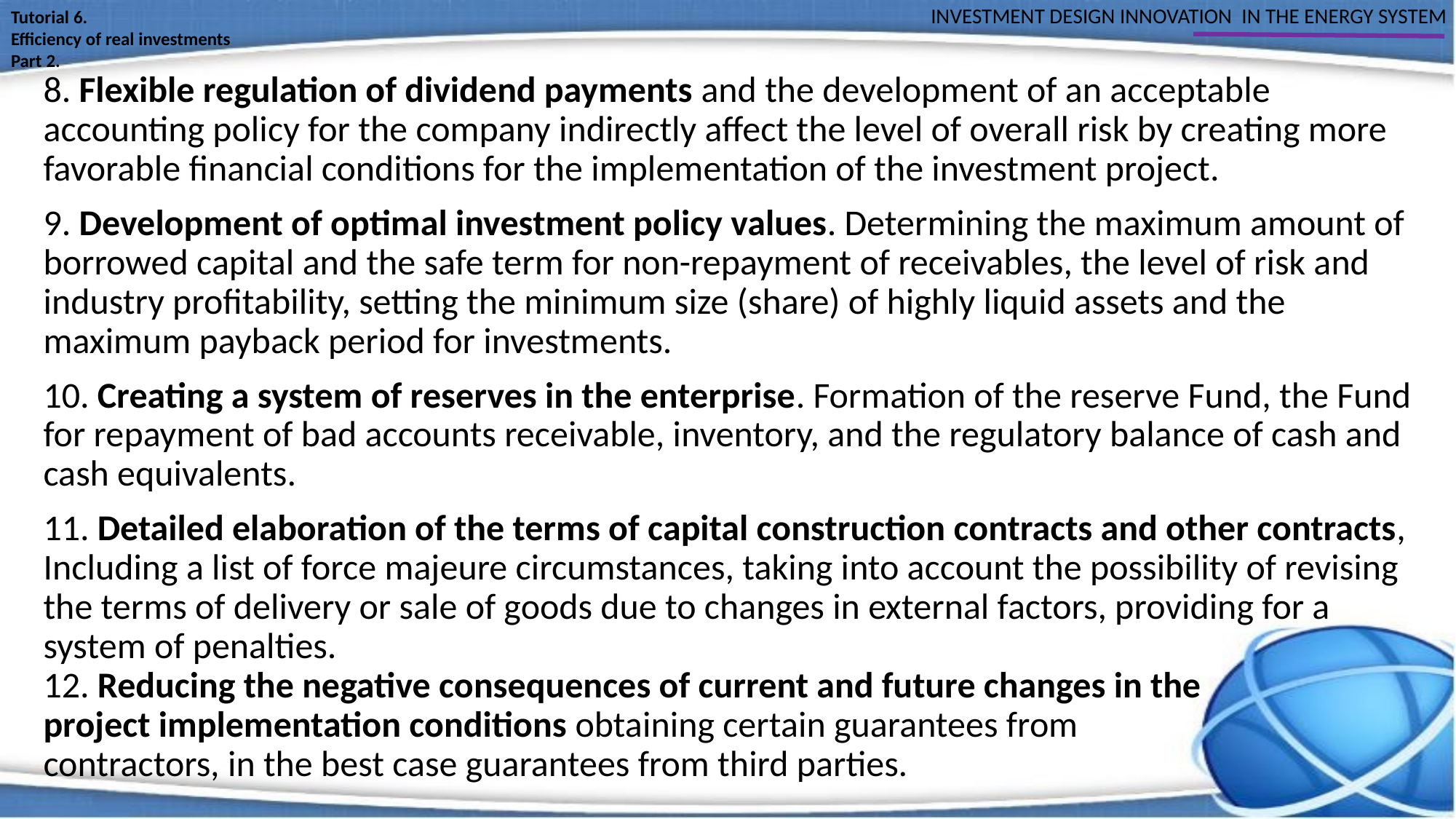

INVESTMENT DESIGN INNOVATION  IN THE ENERGY SYSTEM
Tutorial 6.
Efficiency of real investments
Part 2.
8. Flexible regulation of dividend payments and the development of an acceptable accounting policy for the company indirectly affect the level of overall risk by creating more favorable financial conditions for the implementation of the investment project.
9. Development of optimal investment policy values. Determining the maximum amount of borrowed capital and the safe term for non-repayment of receivables, the level of risk and industry profitability, setting the minimum size (share) of highly liquid assets and the maximum payback period for investments.
10. Creating a system of reserves in the enterprise. Formation of the reserve Fund, the Fund for repayment of bad accounts receivable, inventory, and the regulatory balance of cash and cash equivalents.
11. Detailed elaboration of the terms of capital construction contracts and other contracts, Including a list of force majeure circumstances, taking into account the possibility of revising the terms of delivery or sale of goods due to changes in external factors, providing for a system of penalties.
12. Reducing the negative consequences of current and future changes in the
project implementation conditions obtaining certain guarantees from
contractors, in the best case guarantees from third parties.